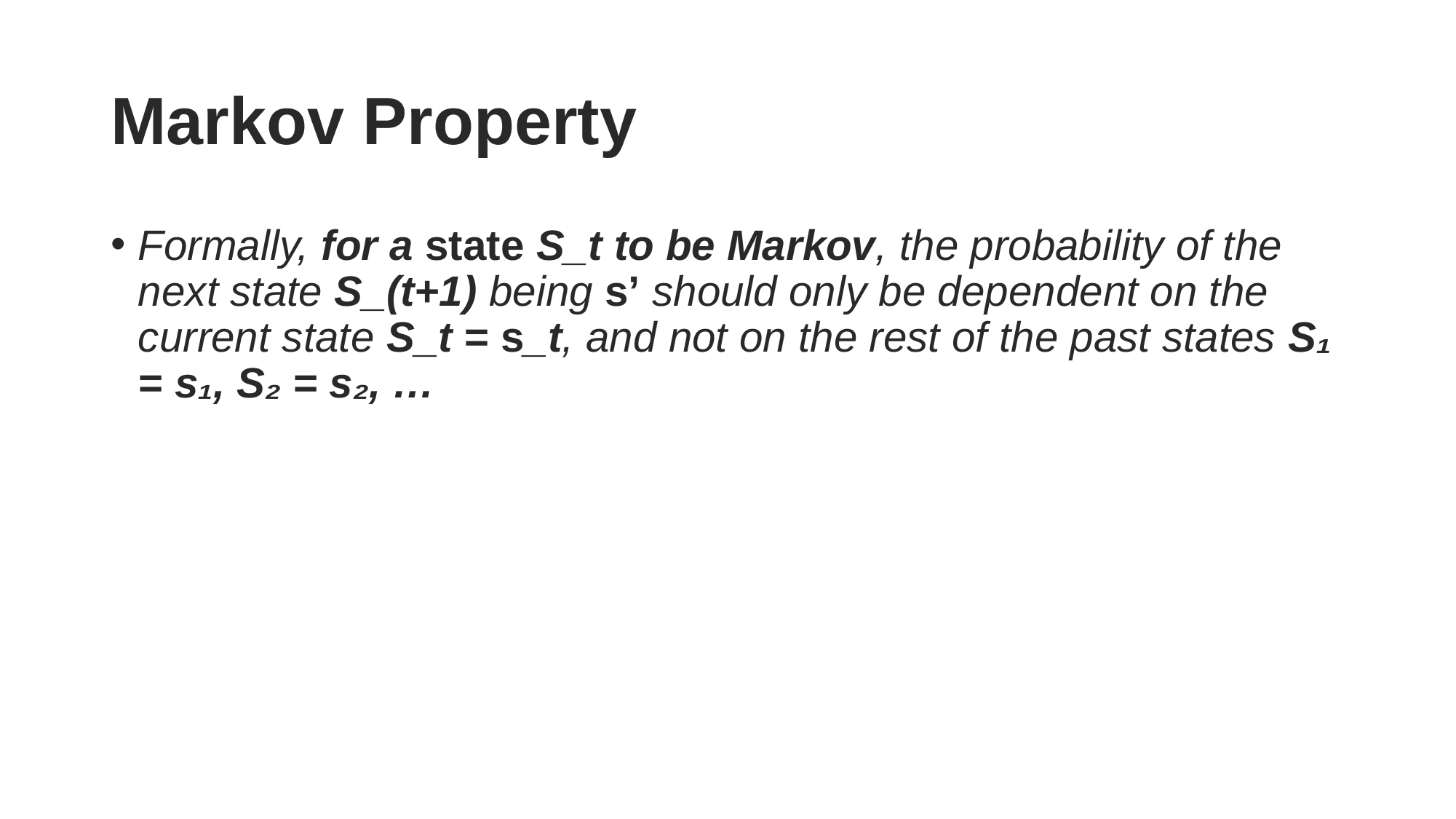

# Markov Property
Formally, for a state S_t to be Markov, the probability of the next state S_(t+1) being s’ should only be dependent on the current state S_t = s_t, and not on the rest of the past states S₁ = s₁, S₂ = s₂, …